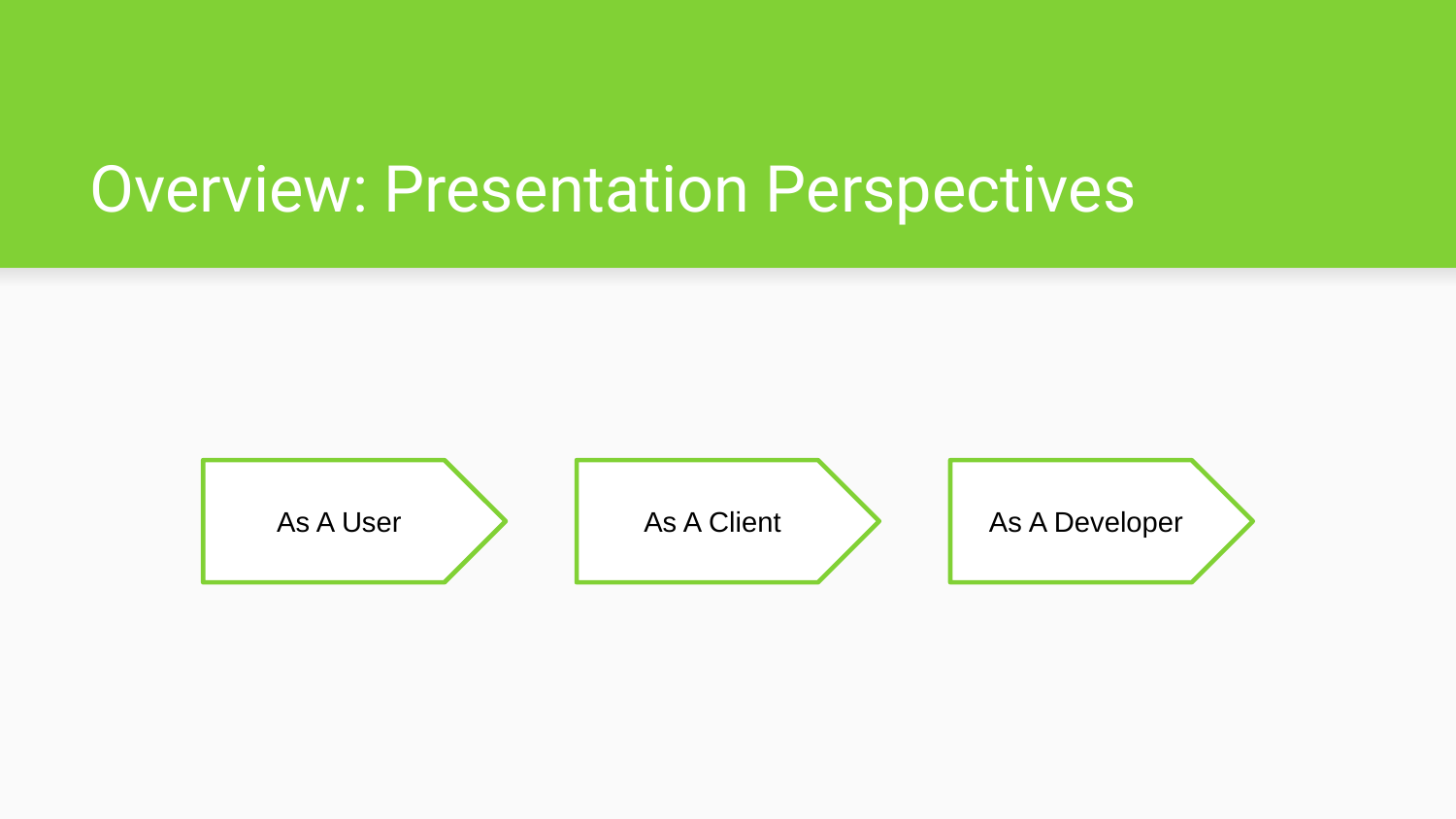

# Overview: Presentation Perspectives
As A User
As A Client
As A Developer